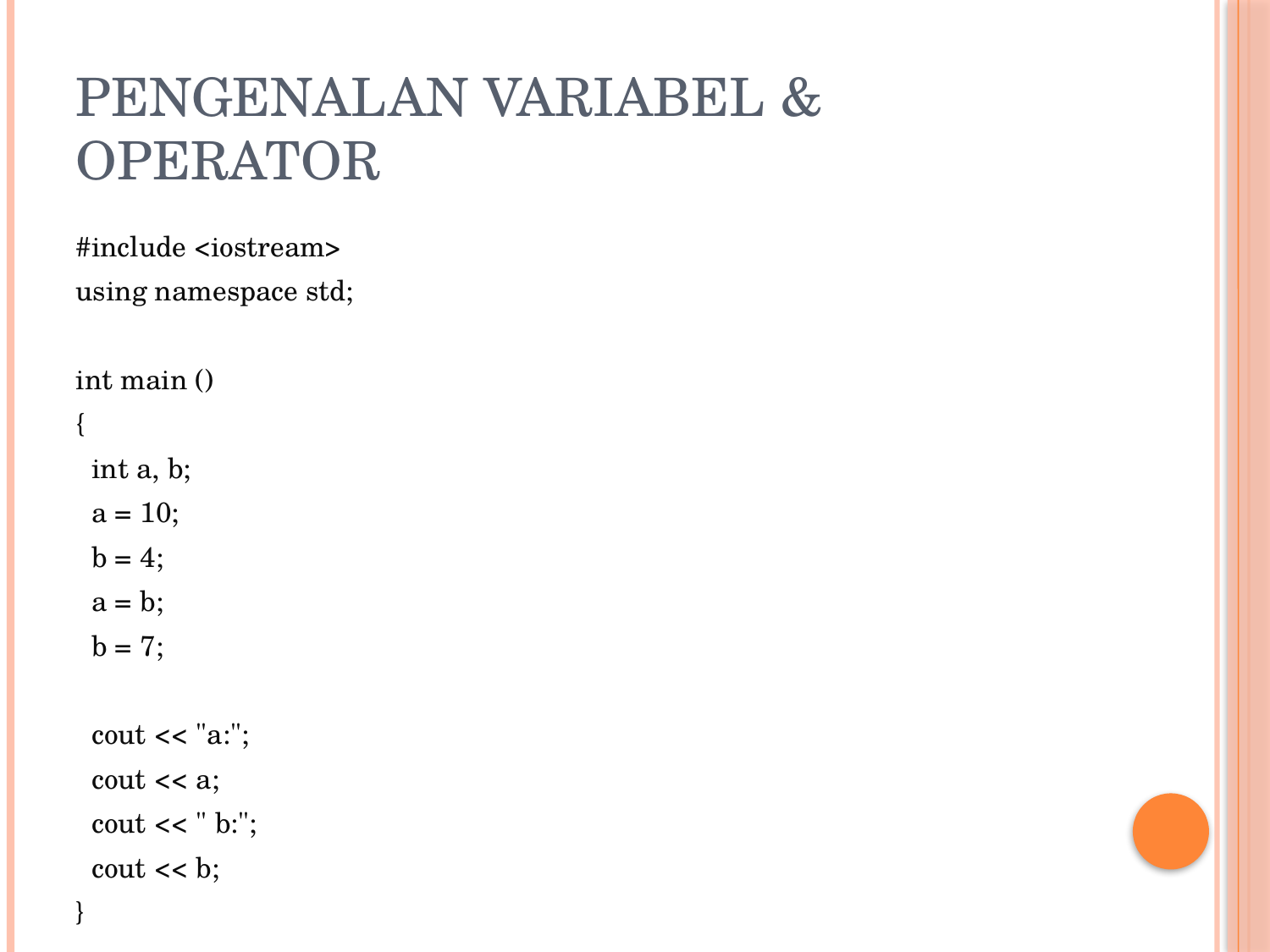

# Pengenalan Variabel & Operator
#include <iostream>
using namespace std;

int main ()
{
  int a, b;
  a = 10;
  b = 4;
  a = b;
  b = 7;

  cout << "a:";
  cout << a;
  cout << " b:";
  cout << b;
}